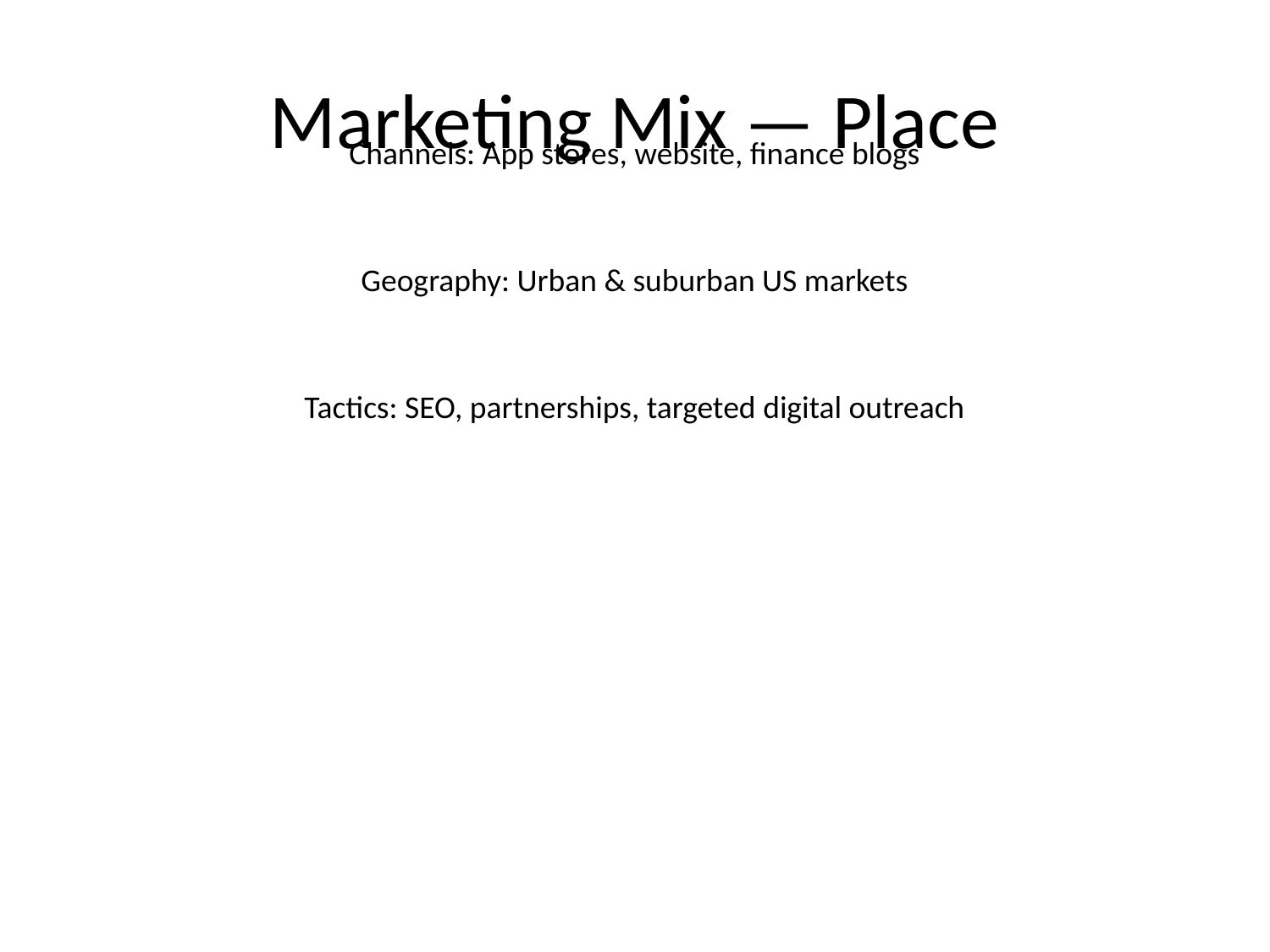

# Marketing Mix — Place
Channels: App stores, website, finance blogs

Geography: Urban & suburban US markets
Tactics: SEO, partnerships, targeted digital outreach